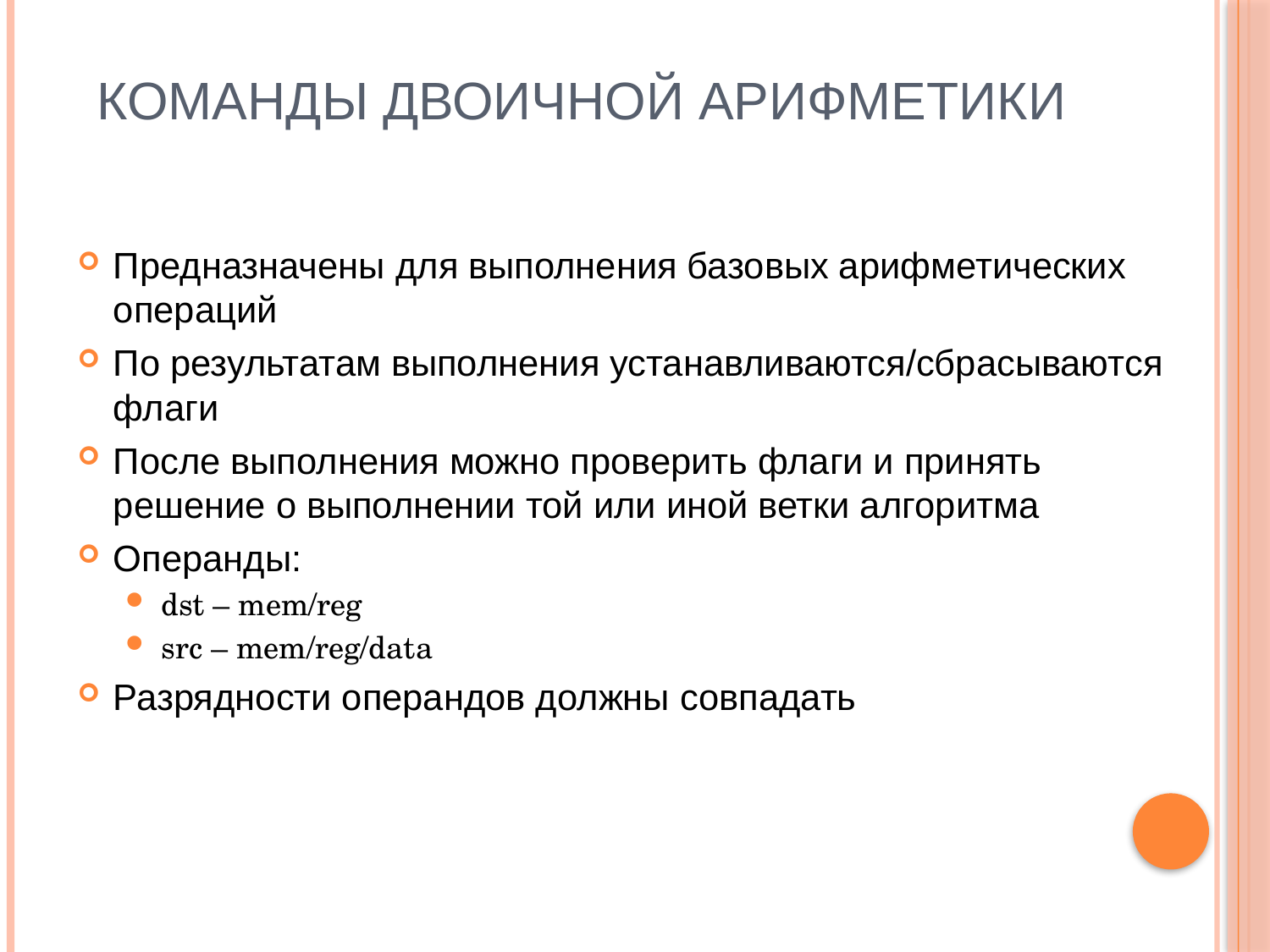

# Команды двоичной арифметики
Предназначены для выполнения базовых арифметических операций
По результатам выполнения устанавливаются/сбрасываются флаги
После выполнения можно проверить флаги и принять решение о выполнении той или иной ветки алгоритма
Операнды:
dst – mem/reg
src – mem/reg/data
Разрядности операндов должны совпадать